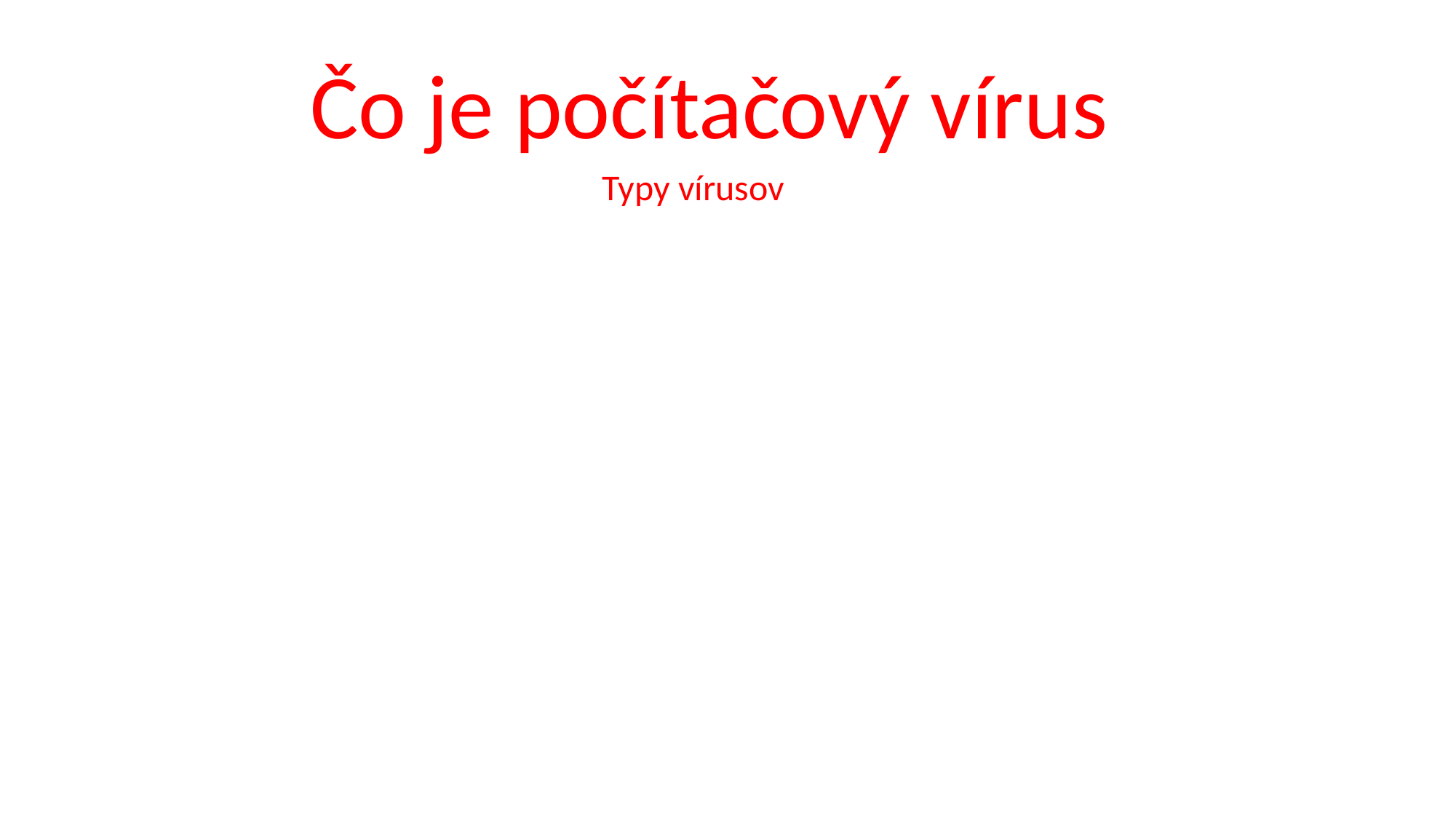

# Čo je počítačový vírus
Typy vírusov